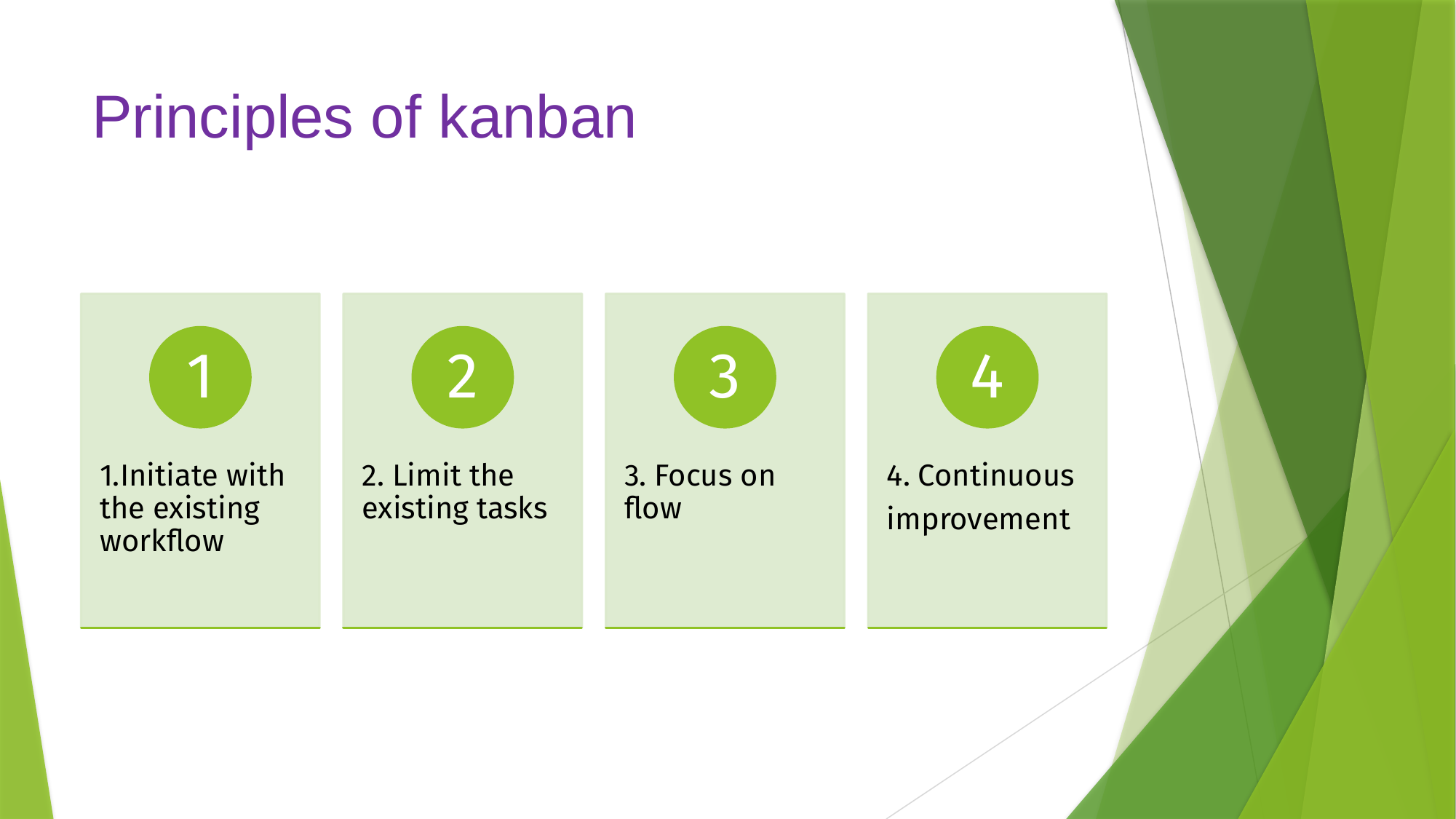

# Principles of kanban
1.Initiate with the existing workflow
1
2. Limit the existing tasks
2
3. Focus on flow
3
4. Continuous
improvement
4